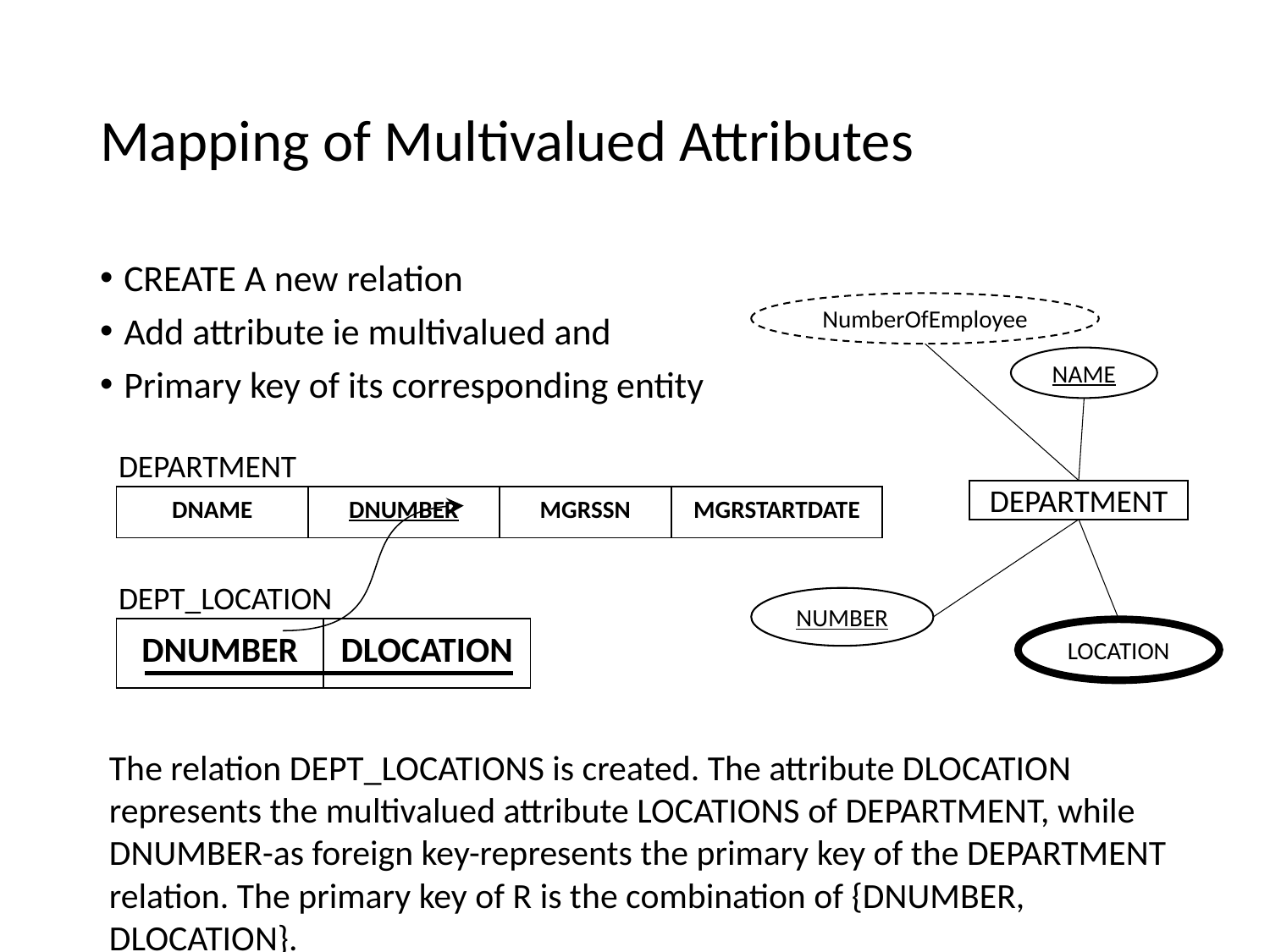

# Mapping of Multivalued Attributes
CREATE A new relation
Add attribute ie multivalued and
Primary key of its corresponding entity

NumberOfEmployee
NAME
DEPARTMENT
DEPARTMENT
| DNAME | DNUMBER | MGRSSN | MGRSTARTDATE |
| --- | --- | --- | --- |
DEPT_LOCATION
NUMBER
| DNUMBER | DLOCATION |
| --- | --- |
LOCATION
The relation DEPT_LOCATIONS is created. The attribute DLOCATION represents the multivalued attribute LOCATIONS of DEPARTMENT, while DNUMBER-as foreign key-represents the primary key of the DEPARTMENT relation. The primary key of R is the combination of {DNUMBER, DLOCATION}.